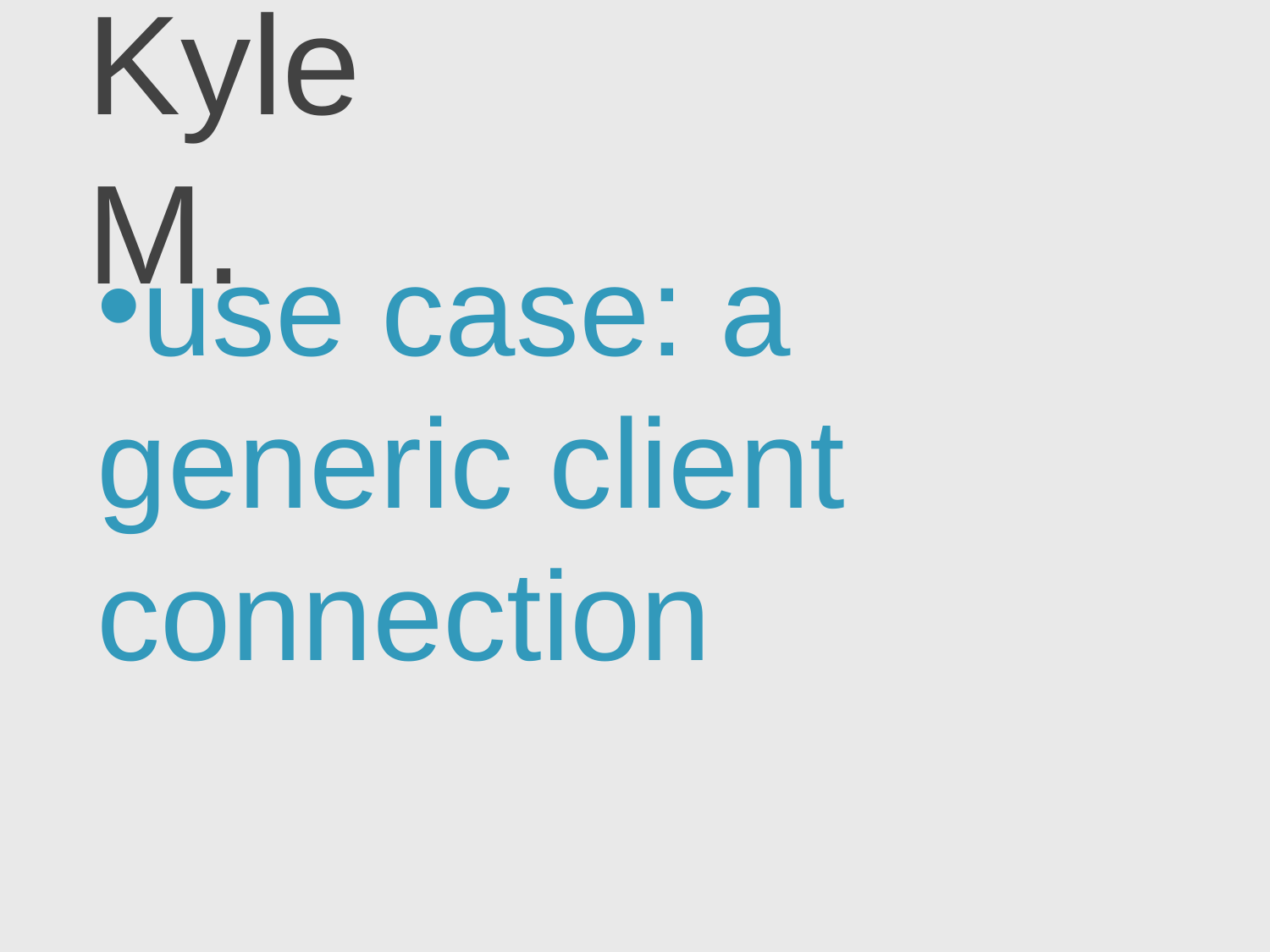

# Kyle M.
use case: a generic client connection